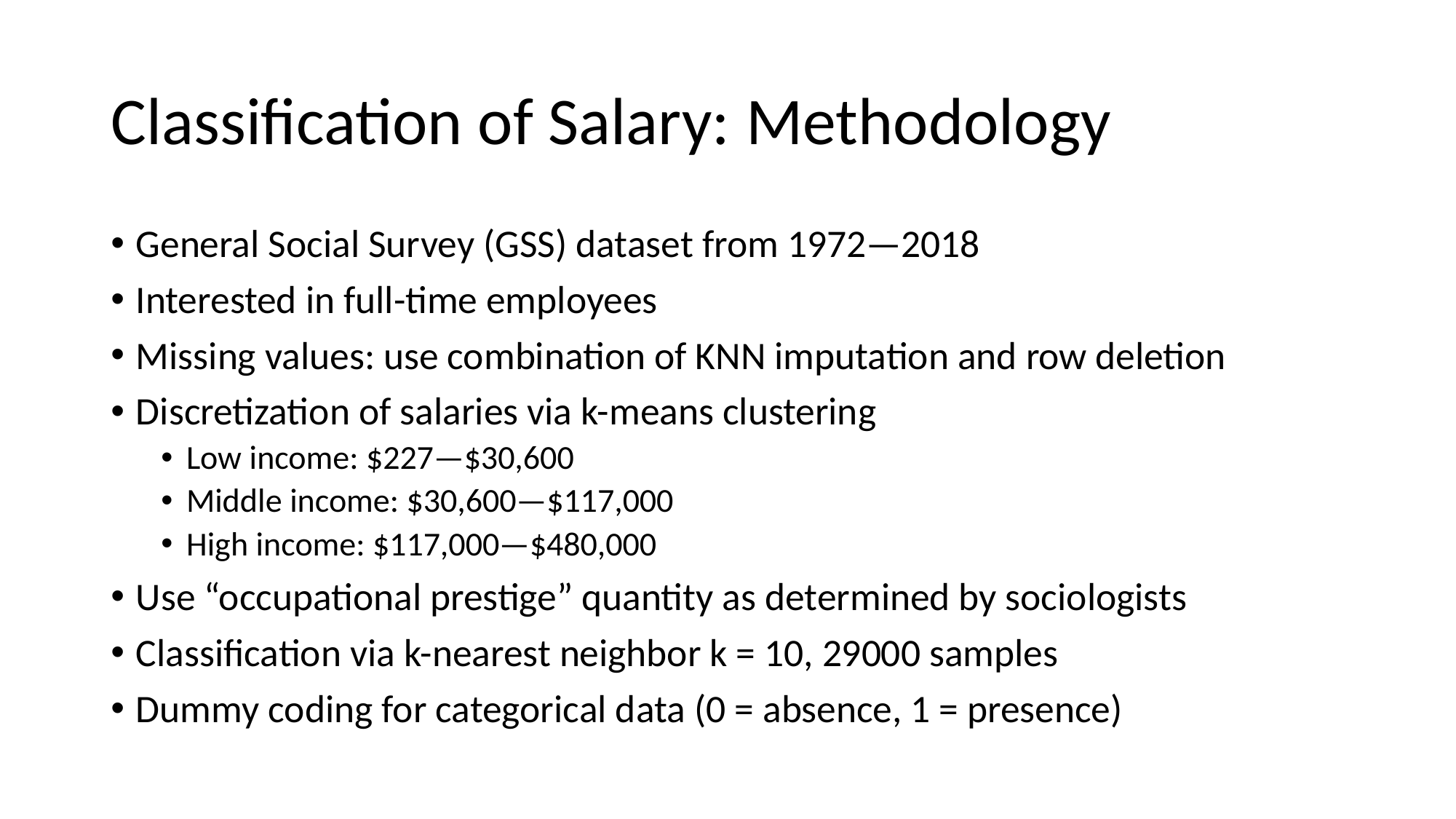

# Classification of Salary: Methodology
General Social Survey (GSS) dataset from 1972—2018
Interested in full-time employees
Missing values: use combination of KNN imputation and row deletion
Discretization of salaries via k-means clustering
Low income: $227—$30,600
Middle income: $30,600—$117,000
High income: $117,000—$480,000
Use “occupational prestige” quantity as determined by sociologists
Classification via k-nearest neighbor k = 10, 29000 samples
Dummy coding for categorical data (0 = absence, 1 = presence)